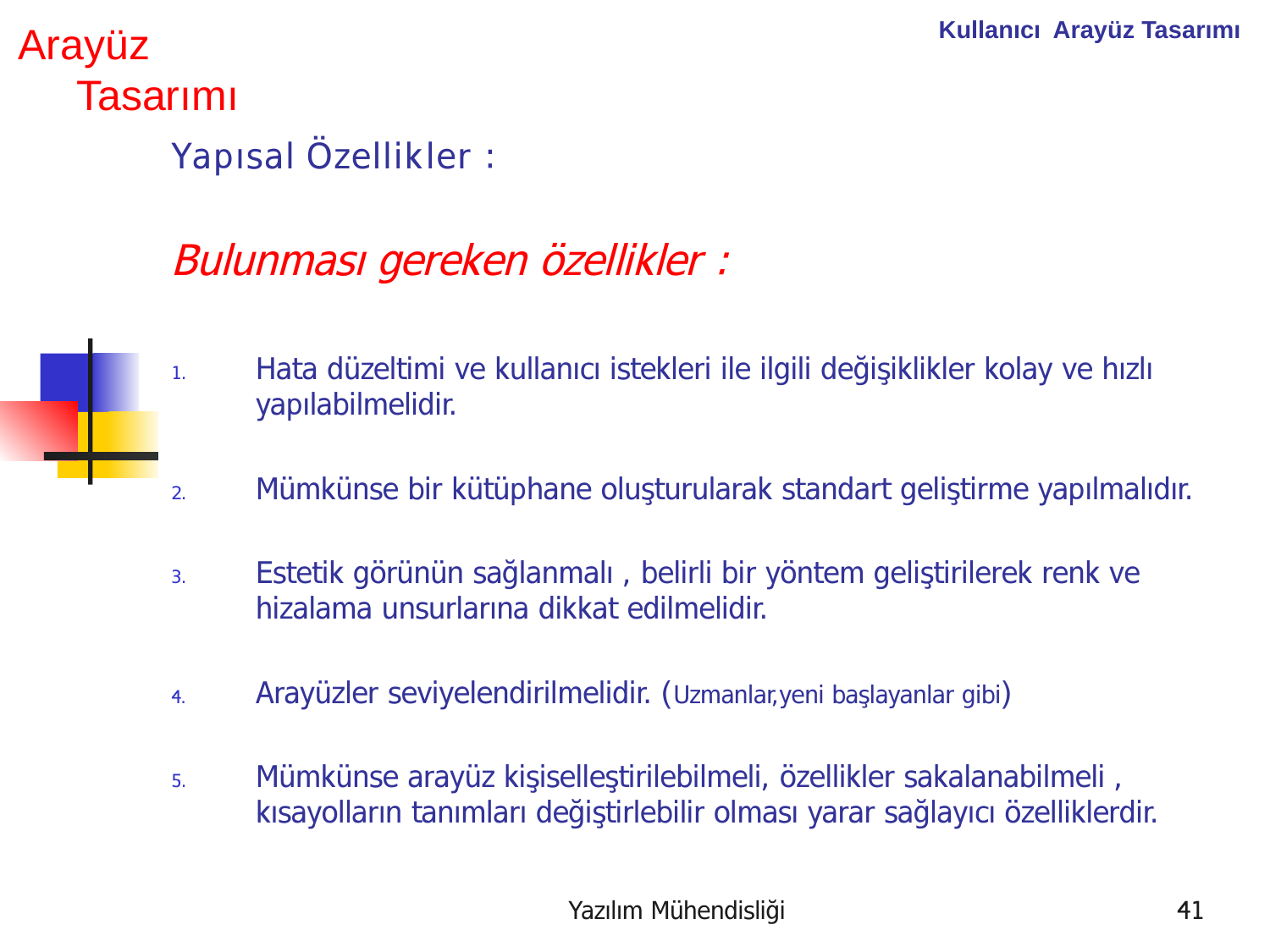

Kullanıcı Arayüz Tasarımı
Arayüz
     Tasarımı
Yapısal Özellikler :

Bulunması gereken özellikler :

Hata düzeltimi ve kullanıcı istekleri ile ilgili değişiklikler kolay ve hızlı yapılabilmelidir.

Mümkünse bir kütüphane oluşturularak standart geliştirme yapılmalıdır.

Estetik görünün sağlanmalı , belirli bir yöntem geliştirilerek renk ve hizalama unsurlarına dikkat edilmelidir.

Arayüzler seviyelendirilmelidir. (Uzmanlar,yeni başlayanlar gibi)

Mümkünse arayüz kişiselleştirilebilmeli, özellikler sakalanabilmeli , kısayolların tanımları değiştirlebilir olması yarar sağlayıcı özelliklerdir.

Yazılım Mühendisliği
41